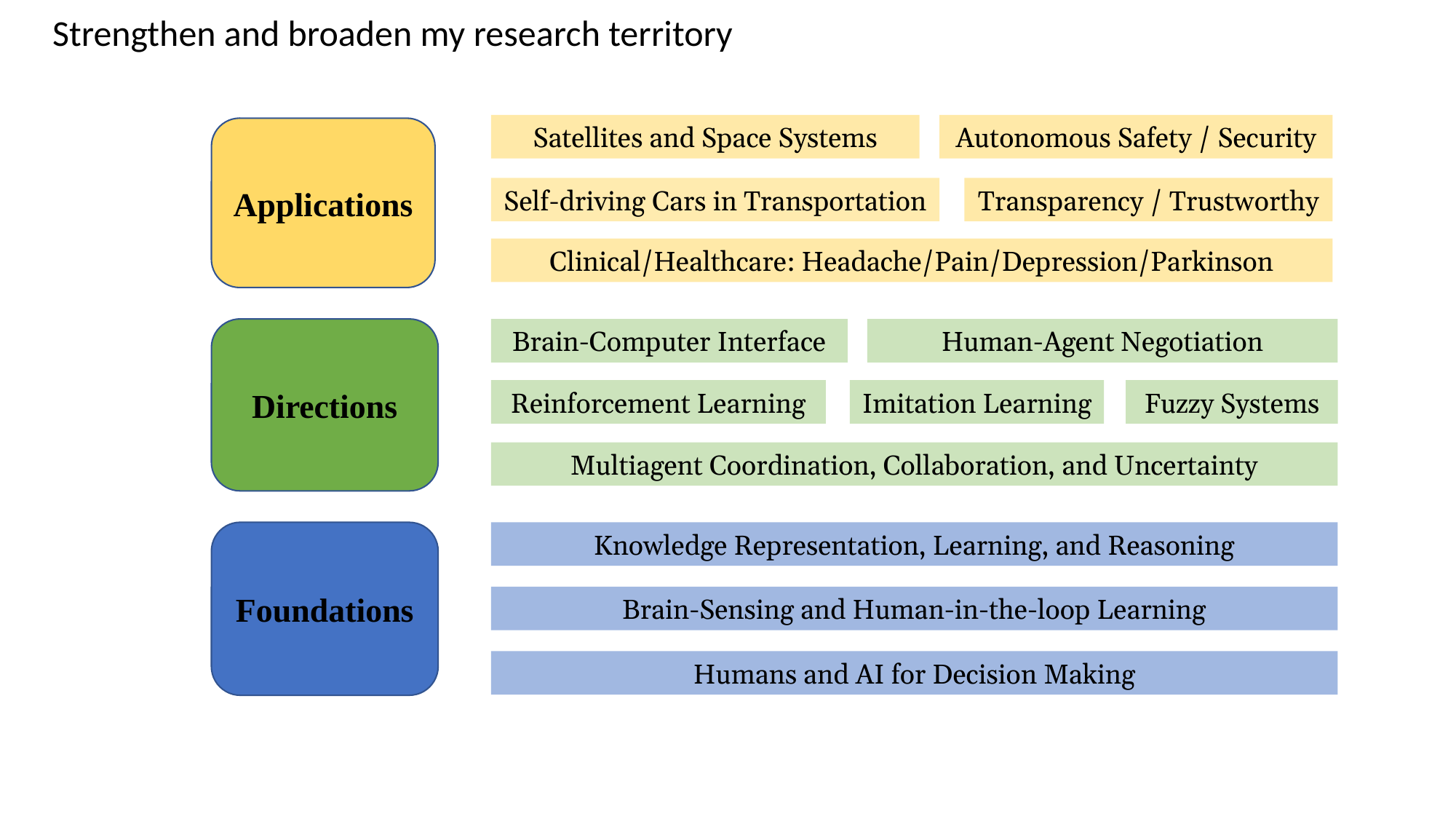

Strengthen and broaden my research territory
Satellites and Space Systems
Autonomous Safety / Security
Applications
Self-driving Cars in Transportation
Transparency / Trustworthy
Clinical/Healthcare: Headache/Pain/Depression/Parkinson
Directions
Brain-Computer Interface
Human-Agent Negotiation
Reinforcement Learning
Imitation Learning
Fuzzy Systems
Multiagent Coordination, Collaboration, and Uncertainty
Foundations
Knowledge Representation, Learning, and Reasoning
Brain-Sensing and Human-in-the-loop Learning
Humans and AI for Decision Making